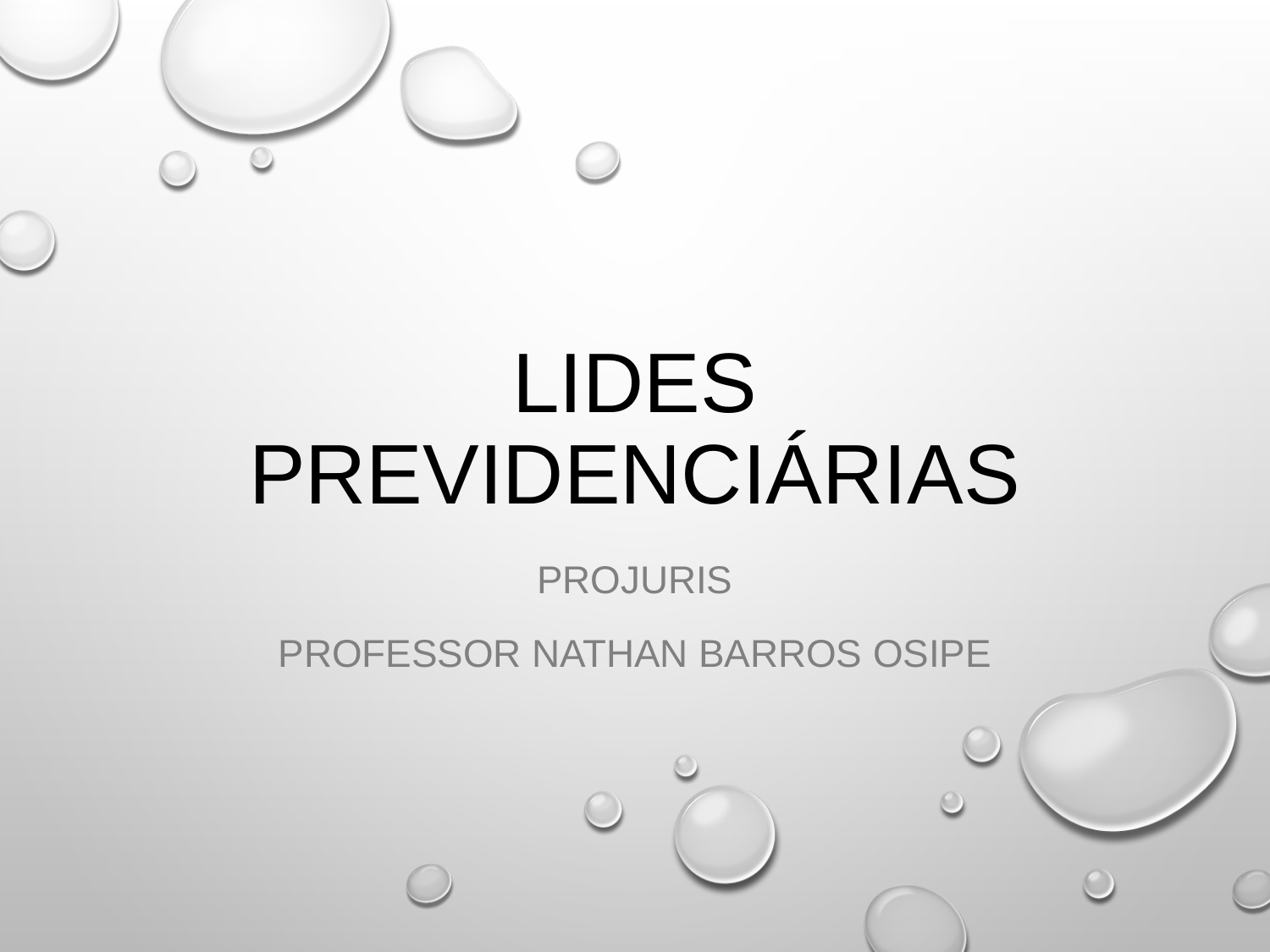

# LIDES PREVIDENCIÁRIAS
PROJURIS
PROFESSOR NATHAN BARROS OSIPE